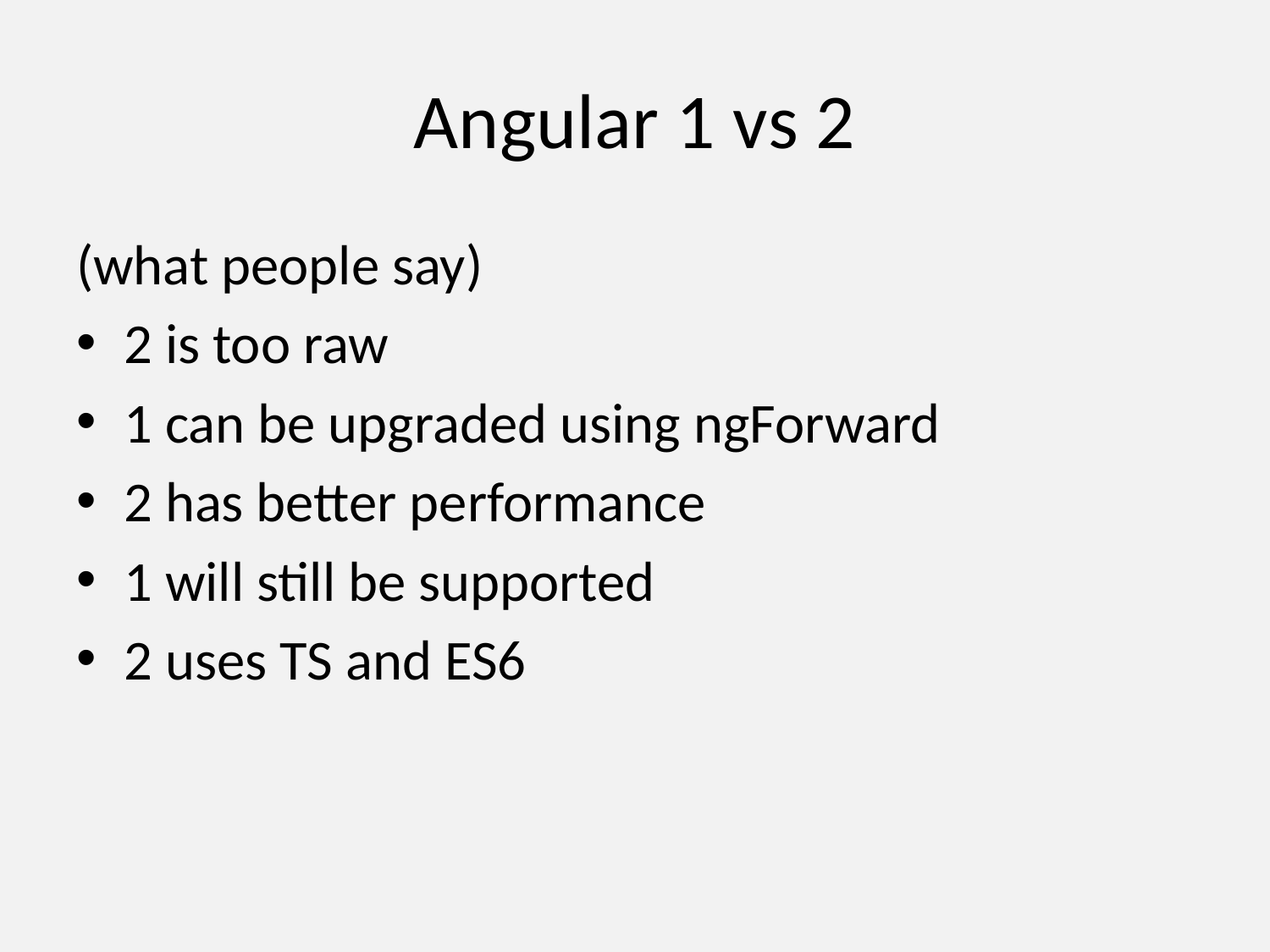

# Angular 1 vs 2
(what people say)
2 is too raw
1 can be upgraded using ngForward
2 has better performance
1 will still be supported
2 uses TS and ES6